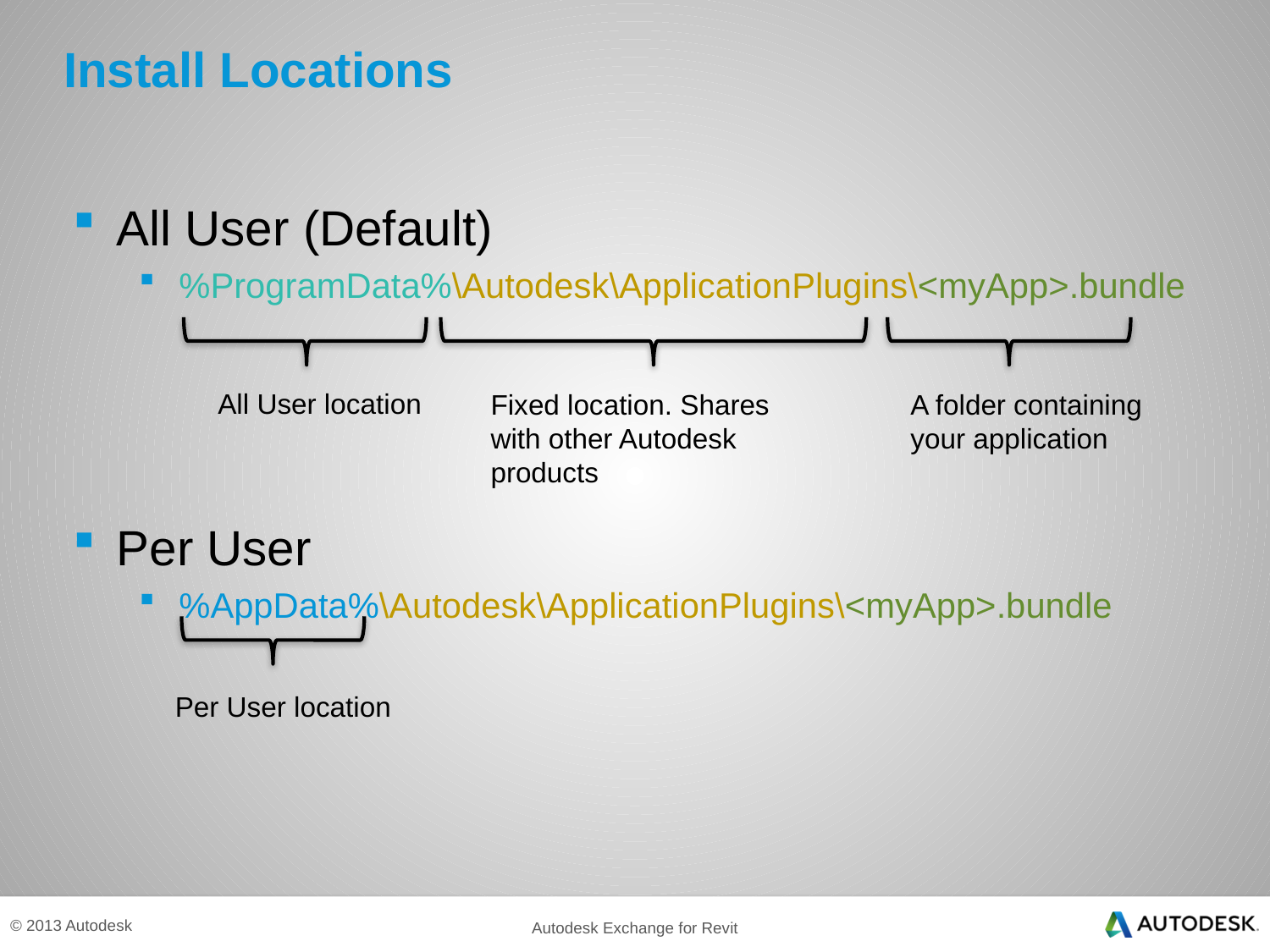

# Install Locations

All User (Default)
%ProgramData%\Autodesk\ApplicationPlugins\<myApp>.bundle

Per User
%AppData%\Autodesk\ApplicationPlugins\<myApp>.bundle

All User location
Fixed location. Shares with other Autodesk products
A folder containing
your application

Per User location